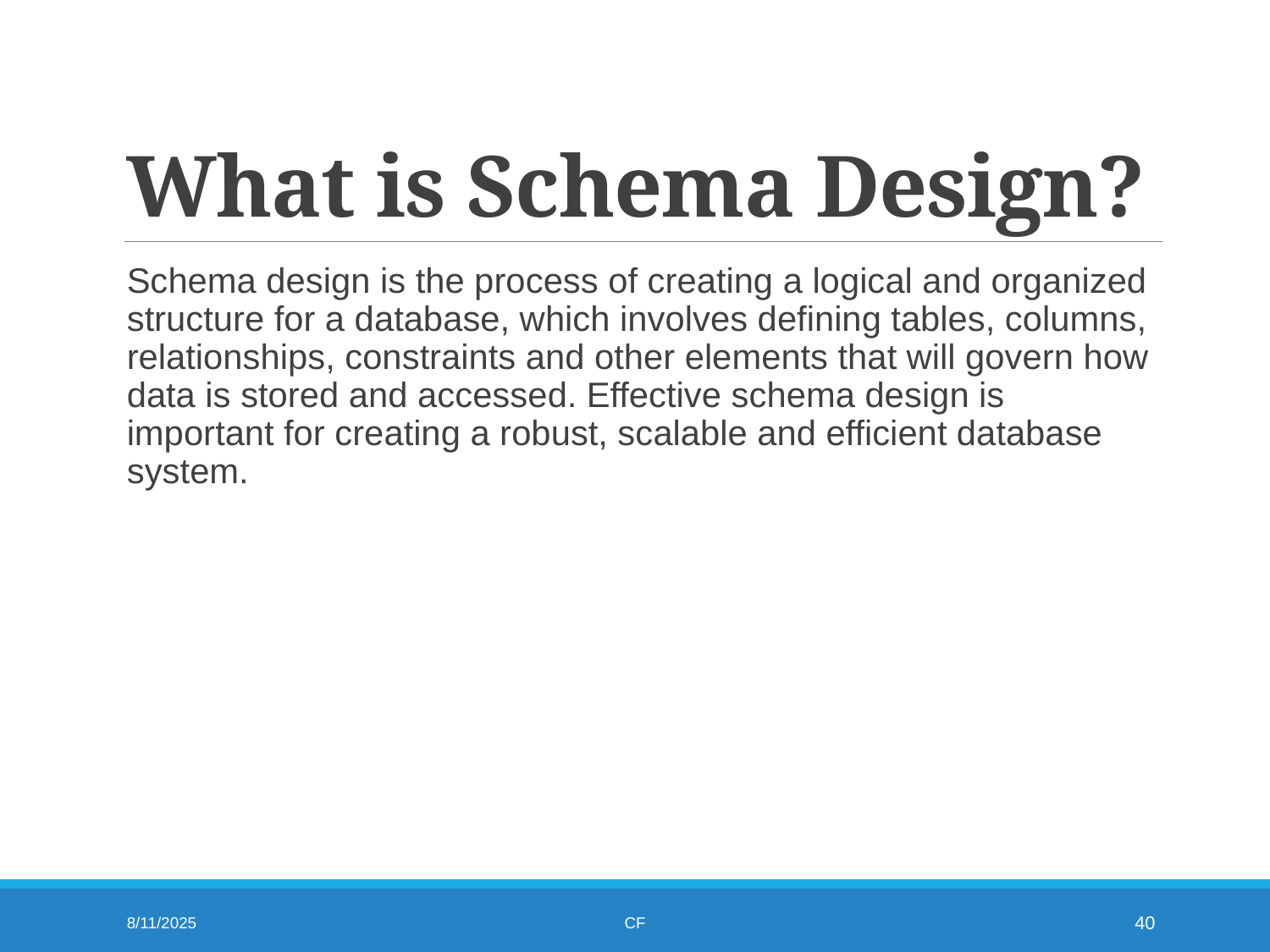

# What is Schema Design?
Schema design is the process of creating a logical and organized structure for a database, which involves defining tables, columns, relationships, constraints and other elements that will govern how data is stored and accessed. Effective schema design is important for creating a robust, scalable and efficient database system.
8/11/2025
CF
40